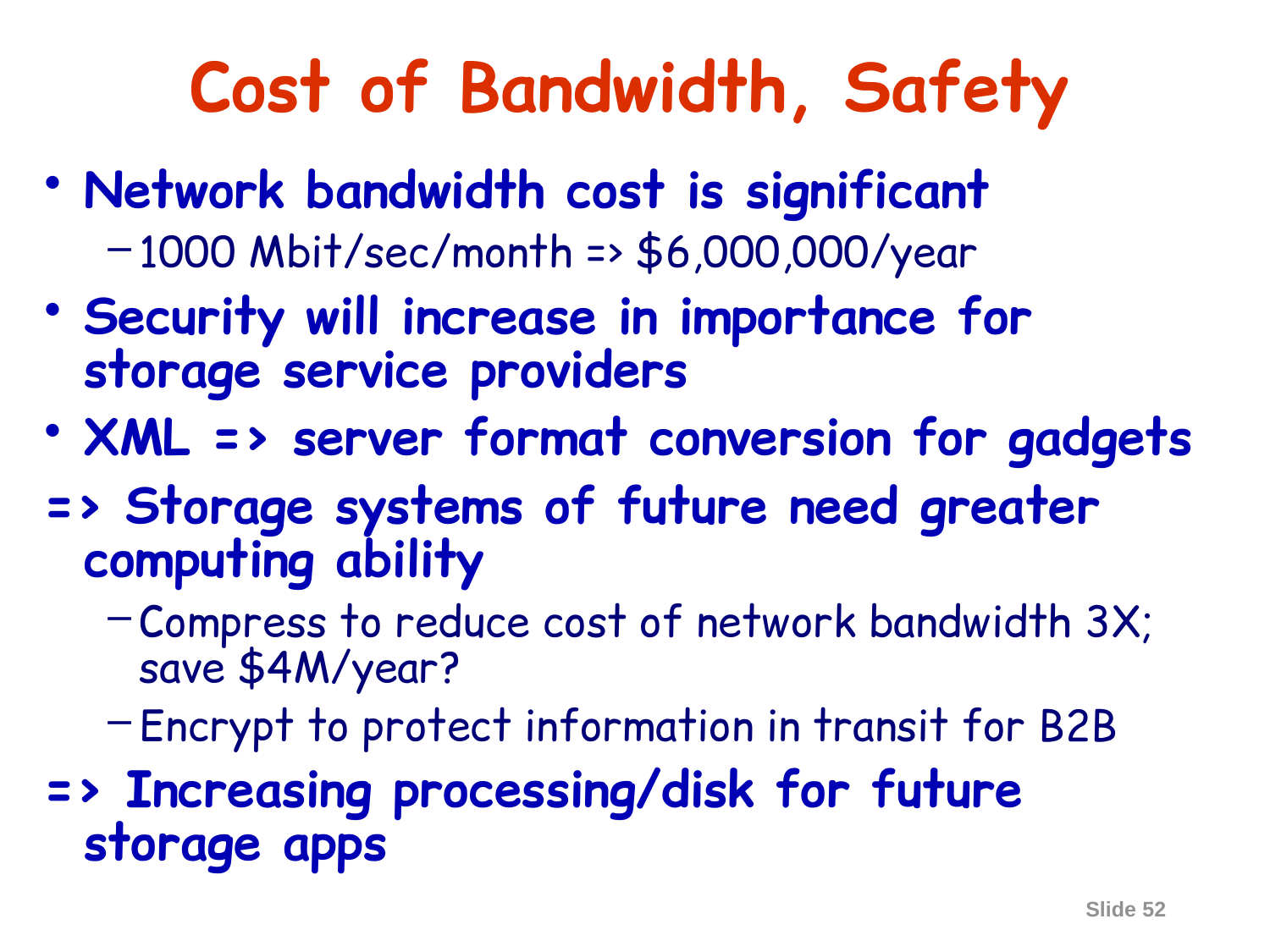

# Cost of Bandwidth, Safety
Network bandwidth cost is significant
1000 Mbit/sec/month => $6,000,000/year
Security will increase in importance for storage service providers
XML => server format conversion for gadgets
=> Storage systems of future need greater computing ability
Compress to reduce cost of network bandwidth 3X; save $4M/year?
Encrypt to protect information in transit for B2B
=> Increasing processing/disk for future storage apps